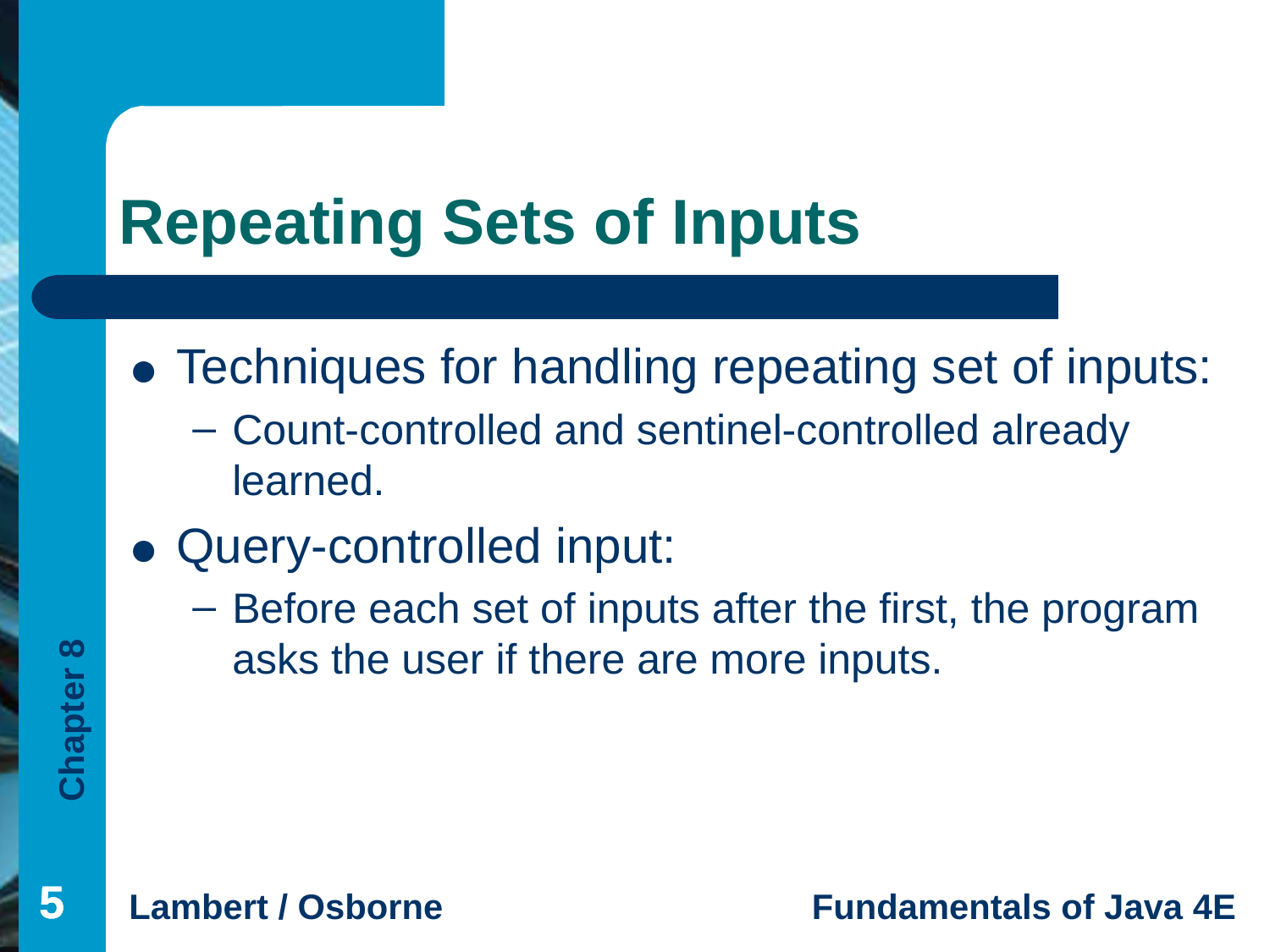

# Repeating Sets of Inputs
Techniques for handling repeating set of inputs:
Count-controlled and sentinel-controlled already learned.
Query-controlled input:
Before each set of inputs after the first, the program asks the user if there are more inputs.

5
5
5